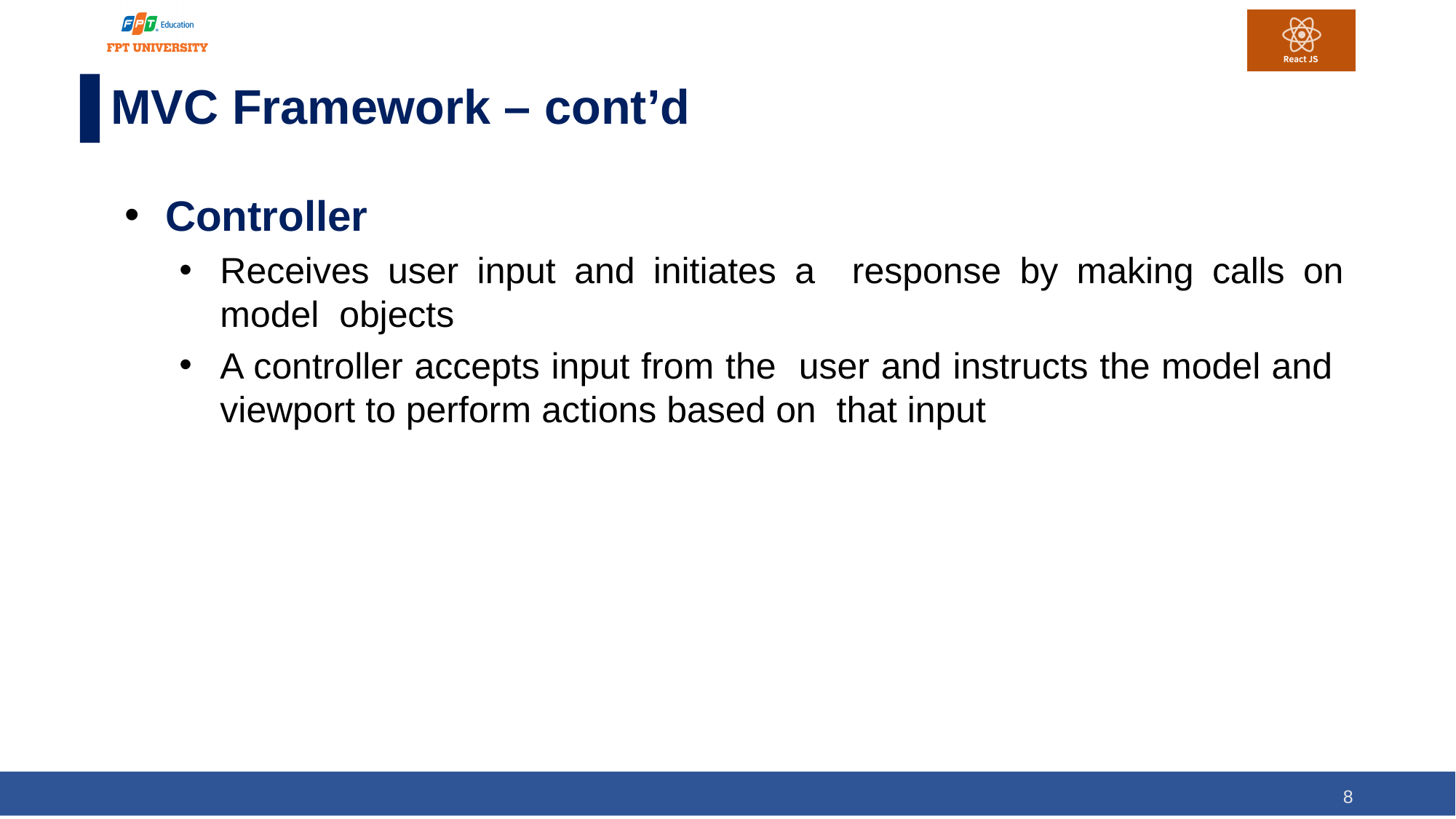

# MVC Framework – cont’d
Controller
Receives user input and initiates a  response by making calls on model  objects
A controller accepts input from the  user and instructs the model and  viewport to perform actions based on  that input
8